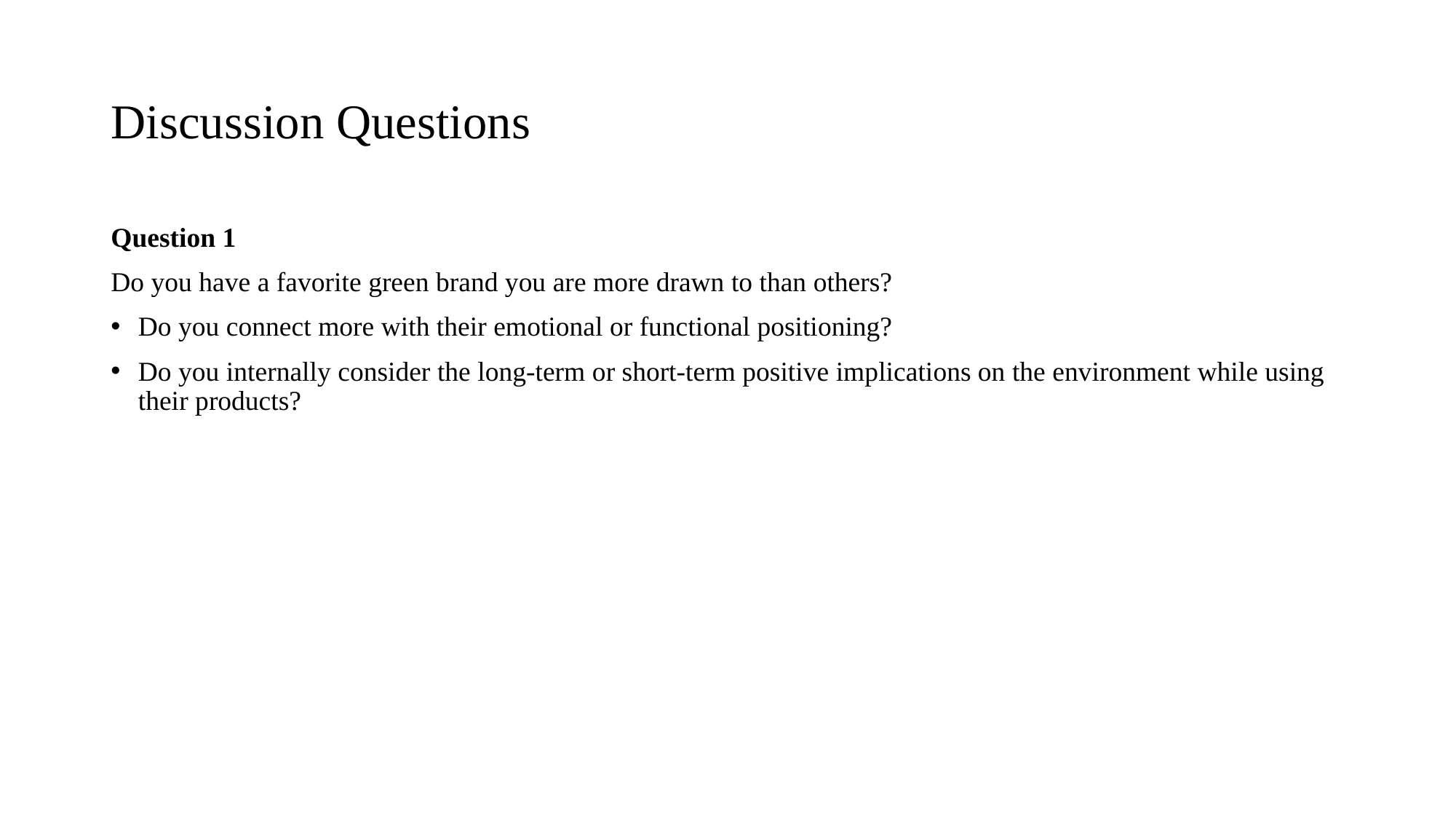

# Discussion Questions
Question 1
Do you have a favorite green brand you are more drawn to than others?
Do you connect more with their emotional or functional positioning?
Do you internally consider the long-term or short-term positive implications on the environment while using their products?